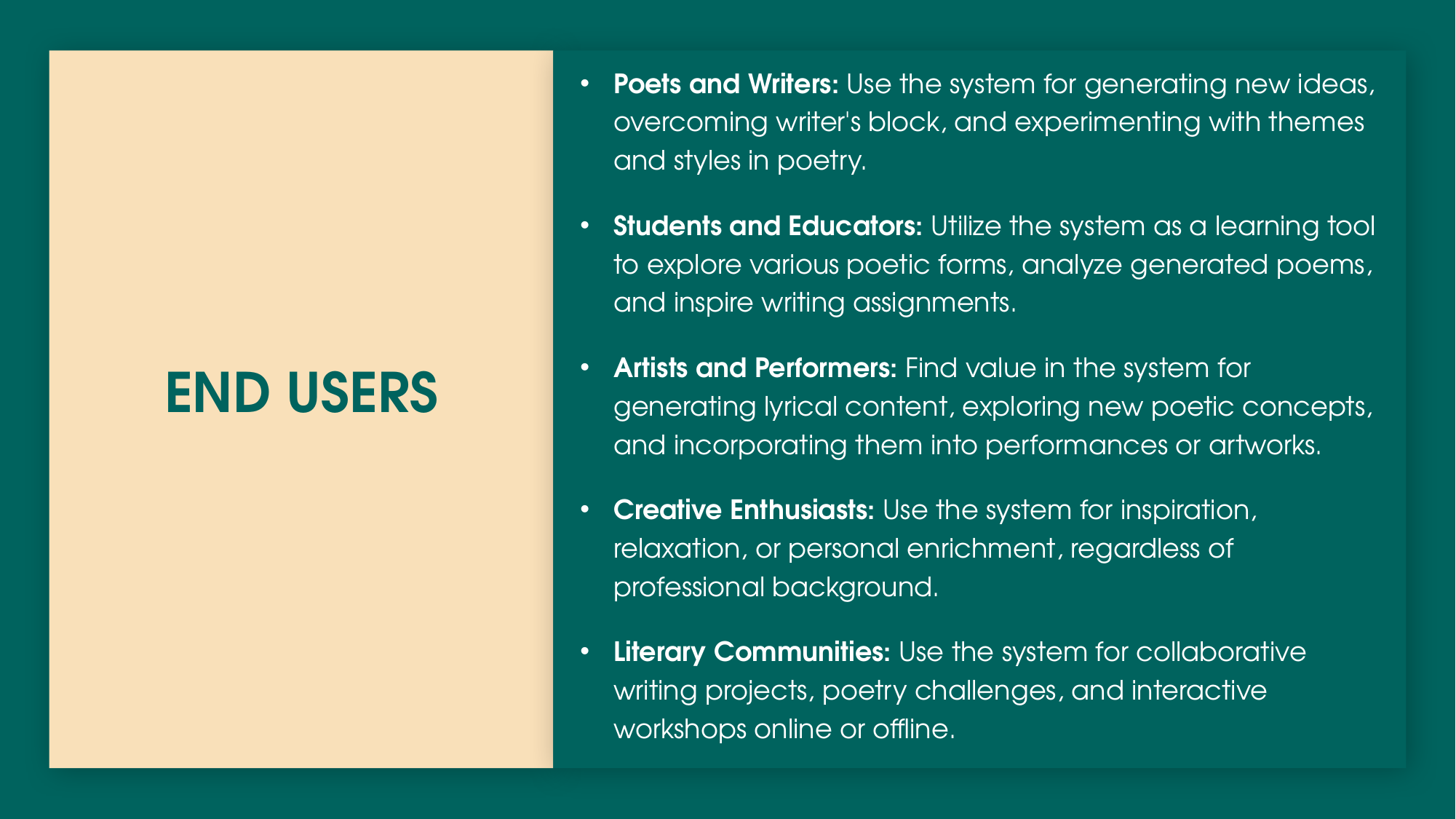

Poets and Writers: Use the system for generating new ideas, overcoming writer's block, and experimenting with themes and styles in poetry.
Students and Educators: Utilize the system as a learning tool to explore various poetic forms, analyze generated poems, and inspire writing assignments.
Artists and Performers: Find value in the system for generating lyrical content, exploring new poetic concepts, and incorporating them into performances or artworks.
Creative Enthusiasts: Use the system for inspiration, relaxation, or personal enrichment, regardless of professional background.
Literary Communities: Use the system for collaborative writing projects, poetry challenges, and interactive workshops online or offline.
# END USERS